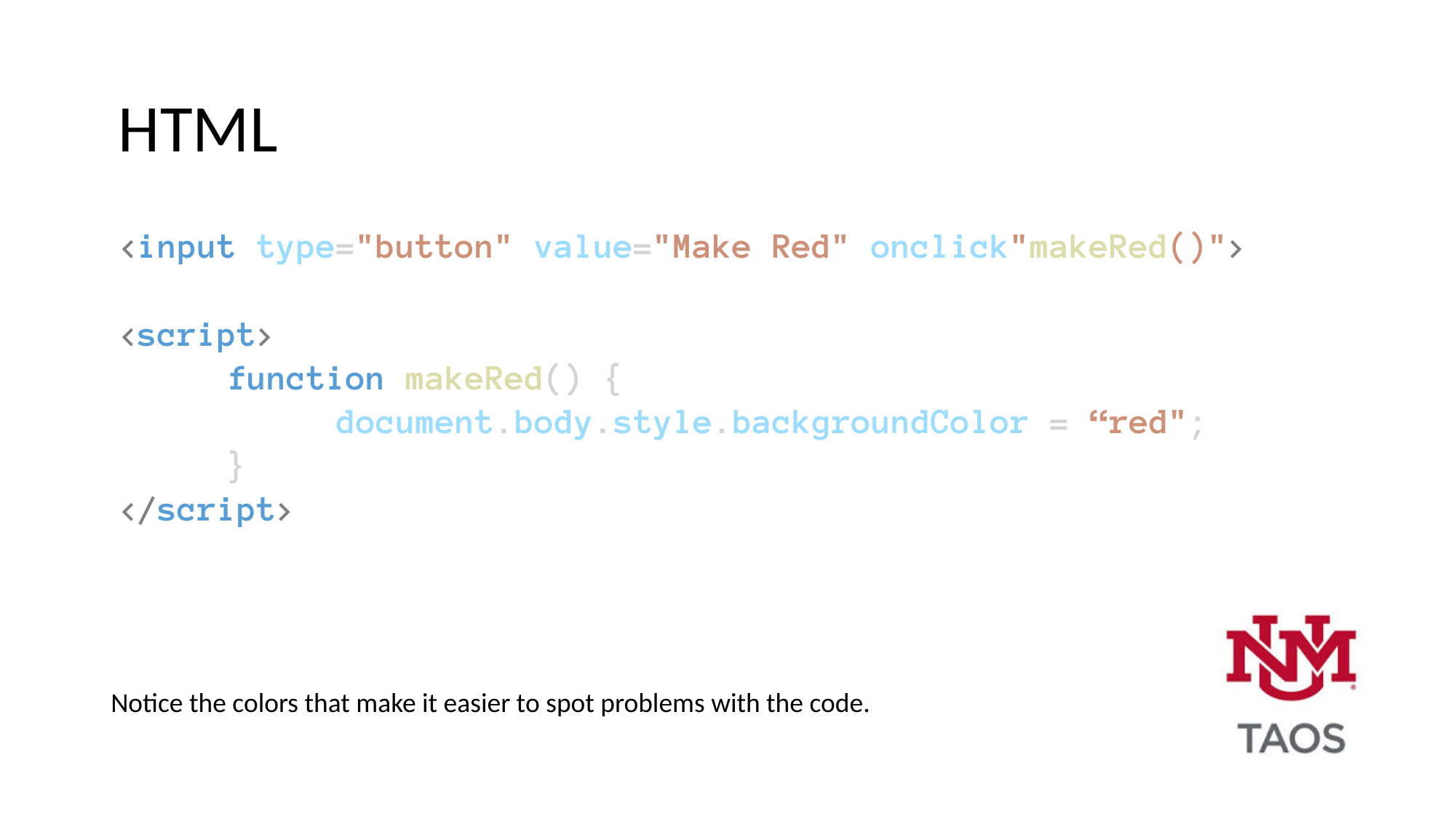

HTML
<input type="button" value="Make Red" onclick"makeRed()">
<script>
	function makeRed() {
		document.body.style.backgroundColor = “red";
	}
</script>

Notice the colors that make it easier to spot problems with the code.